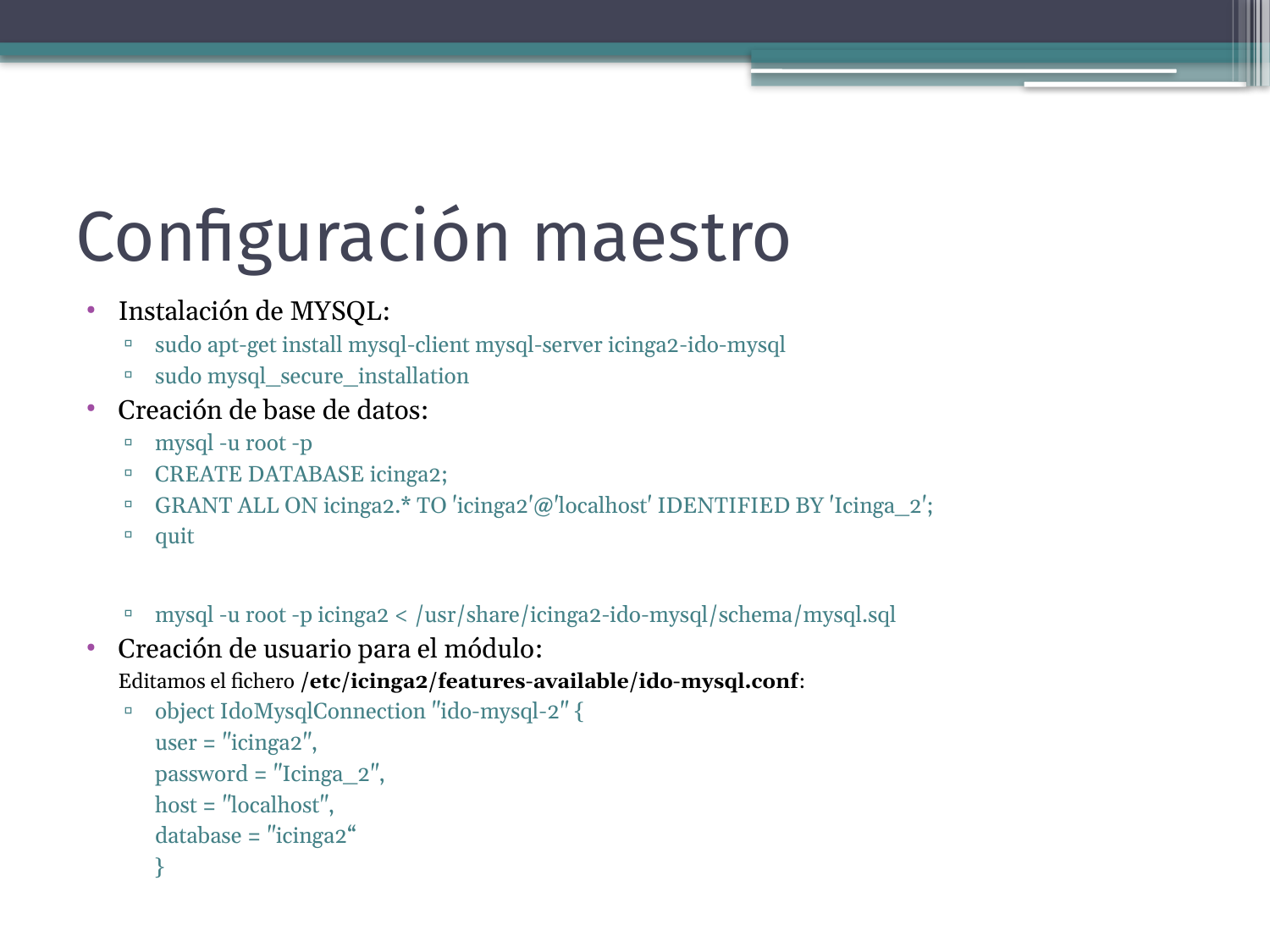

# Configuración maestro
Instalación de MYSQL:
sudo apt-get install mysql-client mysql-server icinga2-ido-mysql
sudo mysql_secure_installation
Creación de base de datos:
mysql -u root -p
CREATE DATABASE icinga2;
GRANT ALL ON icinga2.* TO 'icinga2'@'localhost' IDENTIFIED BY 'Icinga_2';
quit

mysql -u root -p icinga2 < /usr/share/icinga2-ido-mysql/schema/mysql.sql
Creación de usuario para el módulo:
	Editamos el fichero /etc/icinga2/features-available/ido-mysql.conf:
object IdoMysqlConnection "ido-mysql-2" {
		user = "icinga2",
		password = "Icinga_2",
		host = "localhost",
		database = "icinga2“
	}